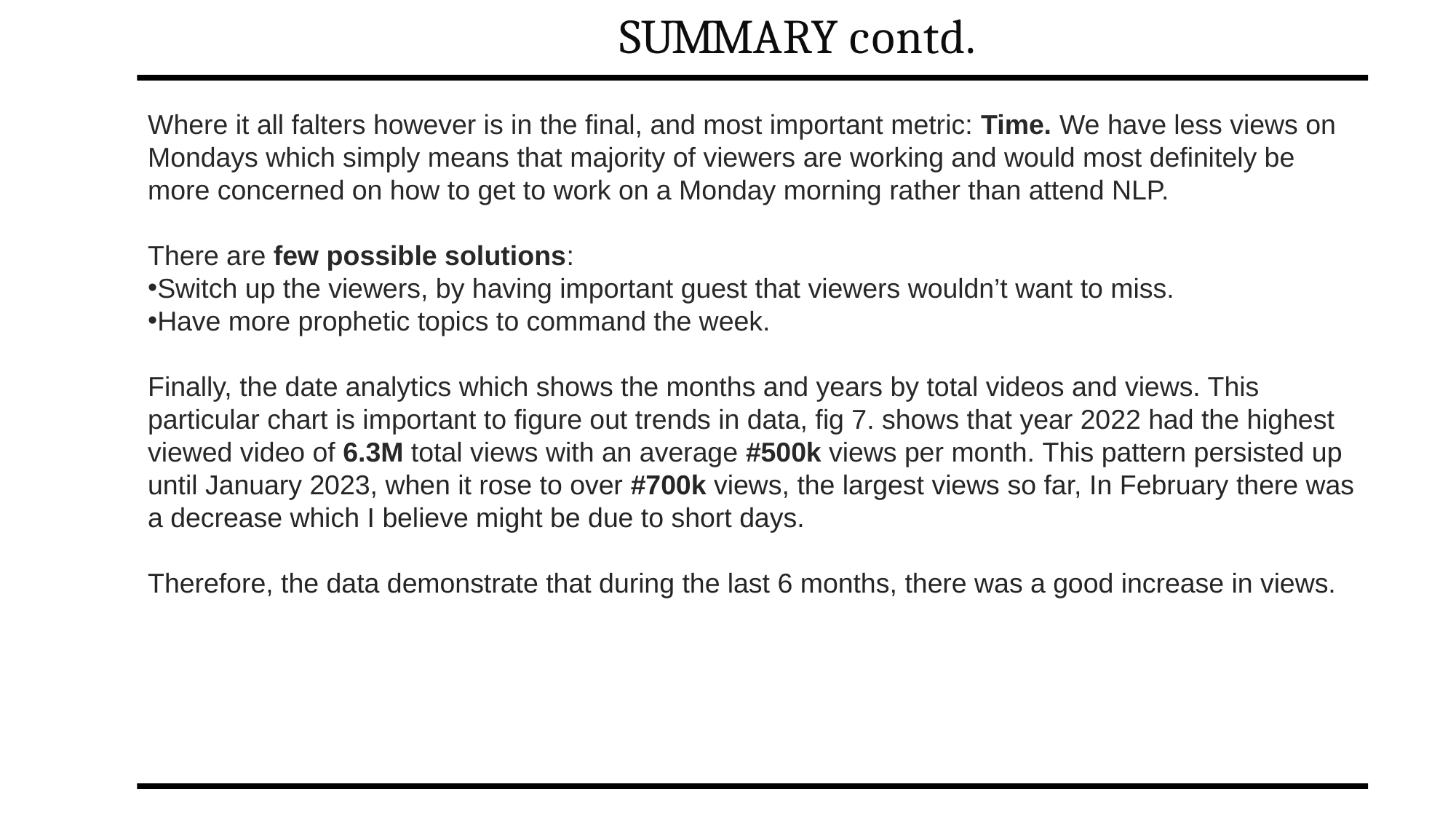

SUMMARY contd.

Where it all falters however is in the final, and most important metric: Time. We have less views on Mondays which simply means that majority of viewers are working and would most definitely be more concerned on how to get to work on a Monday morning rather than attend NLP.

There are few possible solutions:
Switch up the viewers, by having important guest that viewers wouldn’t want to miss.
Have more prophetic topics to command the week.

Finally, the date analytics which shows the months and years by total videos and views. This particular chart is important to figure out trends in data, fig 7. shows that year 2022 had the highest viewed video of 6.3M total views with an average #500k views per month. This pattern persisted up until January 2023, when it rose to over #700k views, the largest views so far, In February there was a decrease which I believe might be due to short days.

Therefore, the data demonstrate that during the last 6 months, there was a good increase in views.